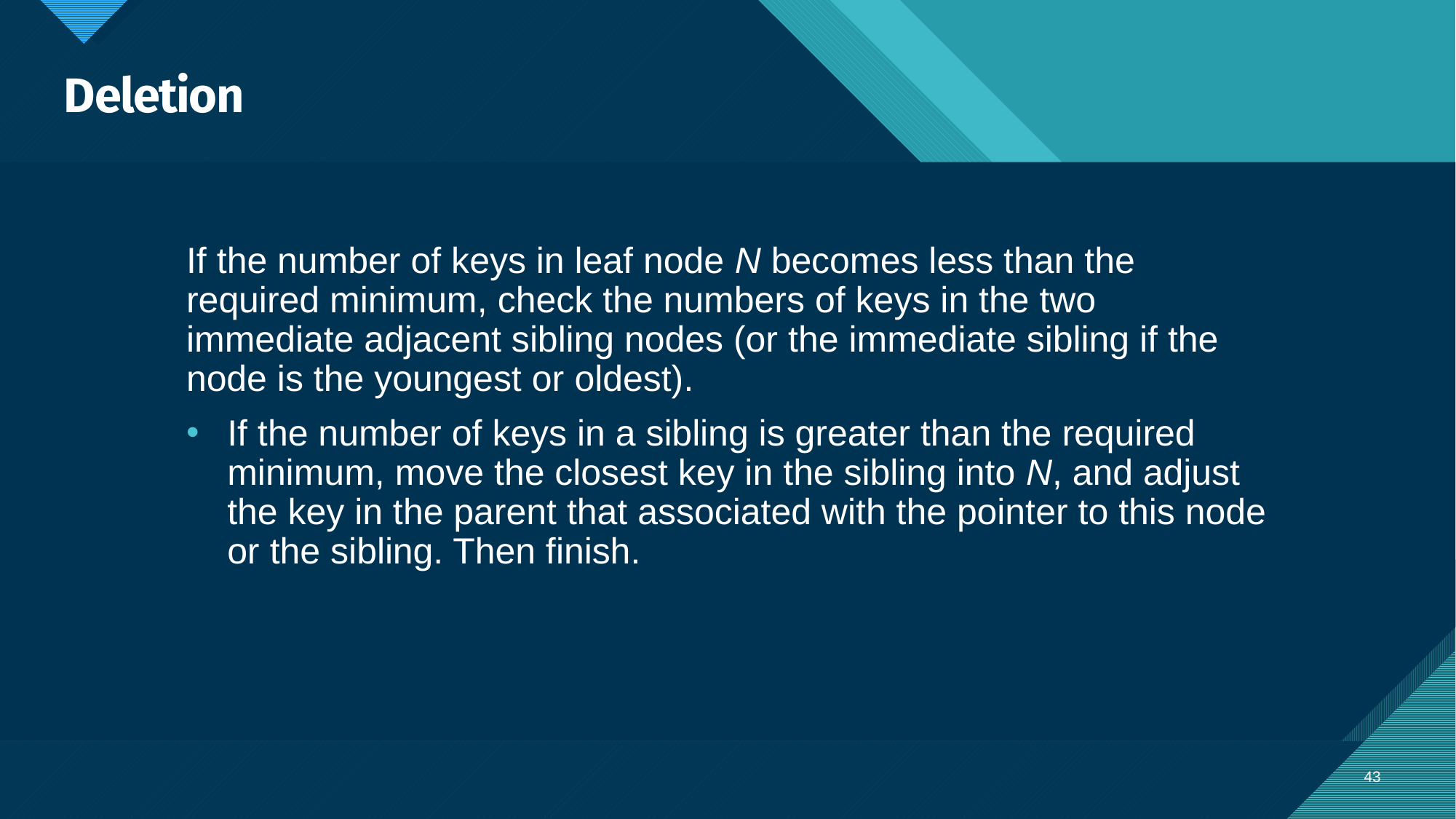

# Deletion
If the number of keys in leaf node N becomes less than the required minimum, check the numbers of keys in the two immediate adjacent sibling nodes (or the immediate sibling if the node is the youngest or oldest).
If the number of keys in a sibling is greater than the required minimum, move the closest key in the sibling into N, and adjust the key in the parent that associated with the pointer to this node or the sibling. Then finish.
43